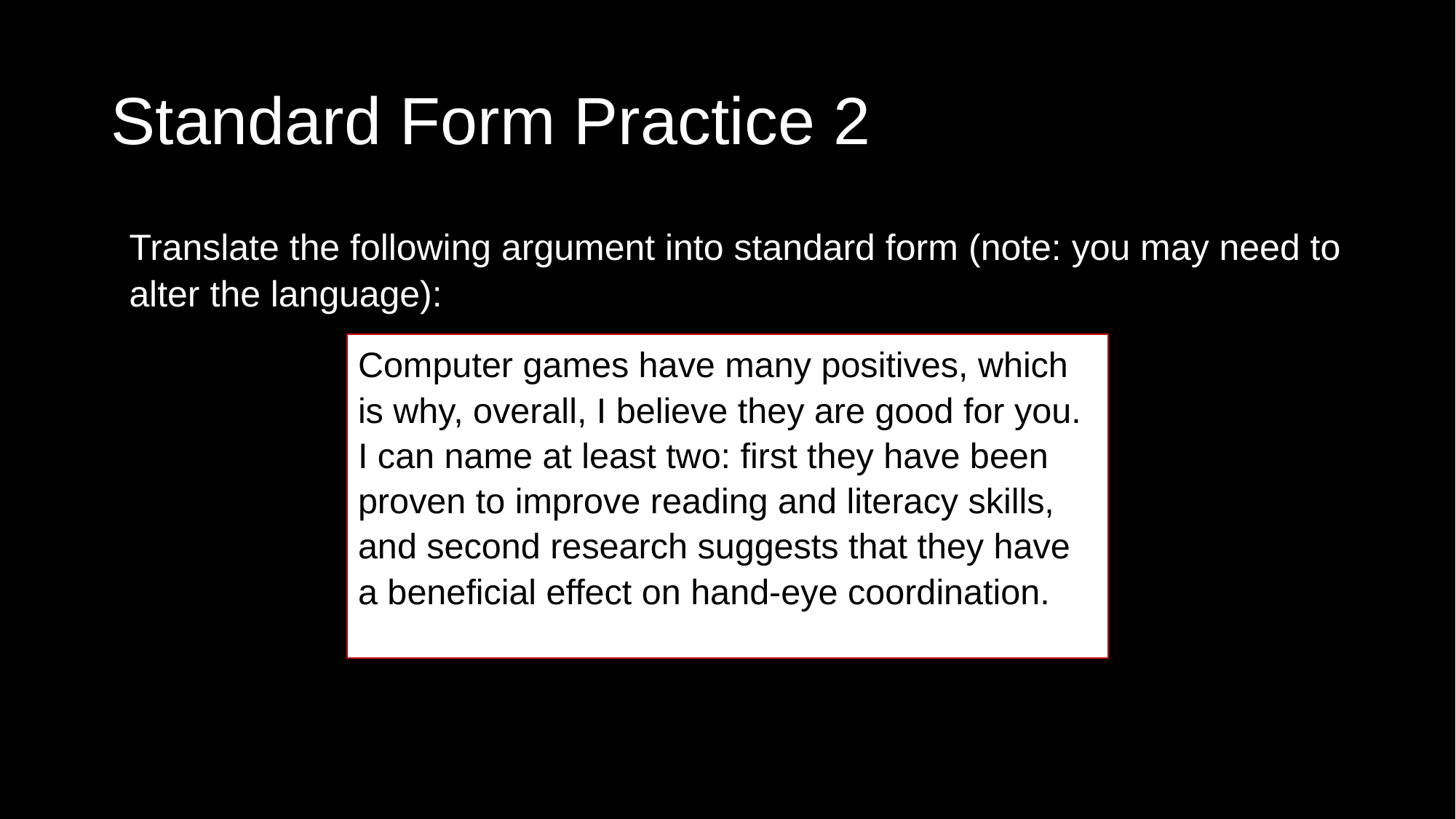

# Standard Form Practice 2
Translate the following argument into standard form (note: you may need to alter the language):

Computer games have many positives, which is why, overall, I believe they are good for you. I can name at least two: first they have been proven to improve reading and literacy skills, and second research suggests that they have a beneficial effect on hand-eye coordination.